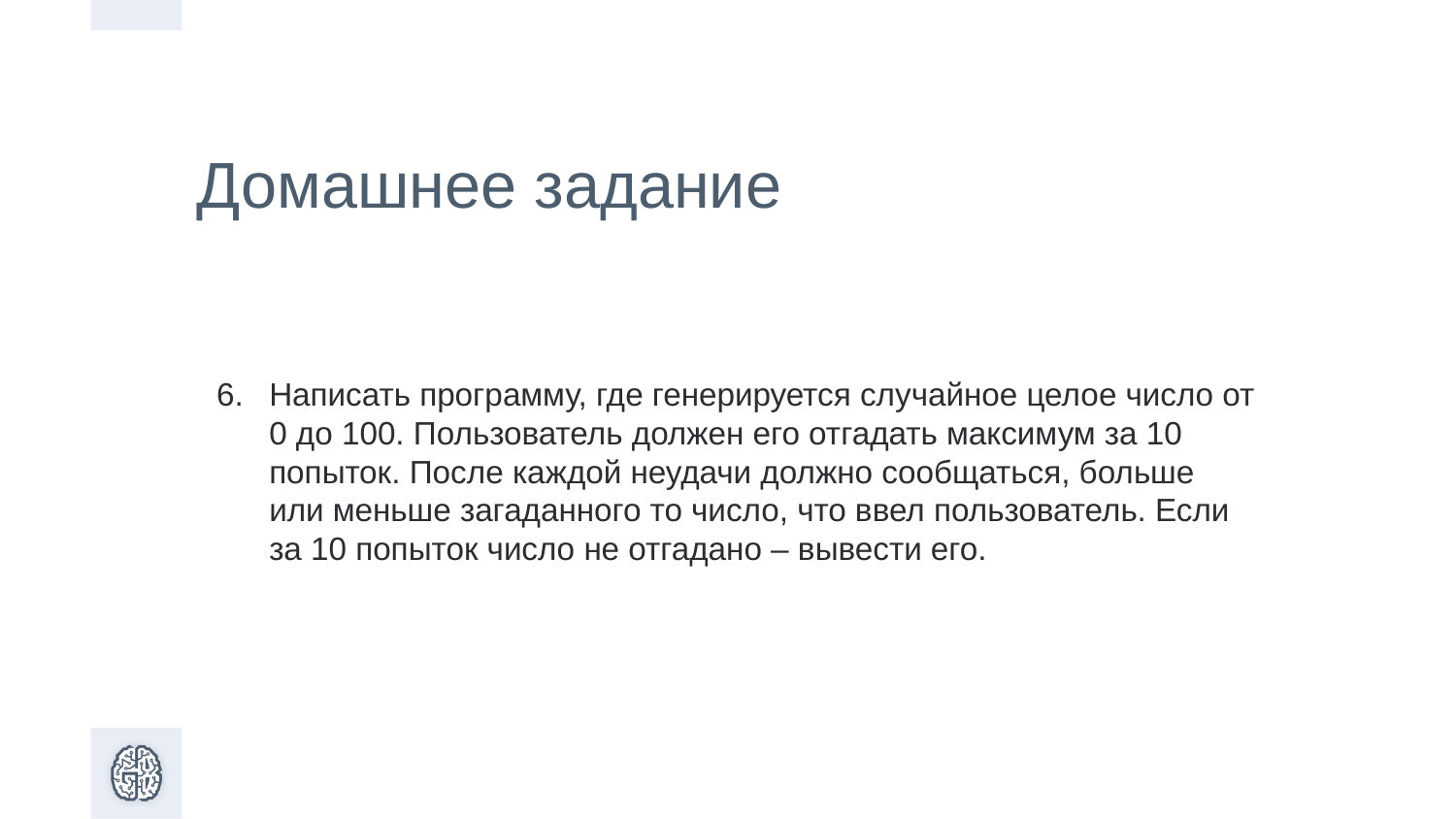

Домашнее задание
Написать программу, где генерируется случайное целое число от 0 до 100. Пользователь должен его отгадать максимум за 10 попыток. После каждой неудачи должно сообщаться, больше или меньше загаданного то число, что ввел пользователь. Если за 10 попыток число не отгадано – вывести его.